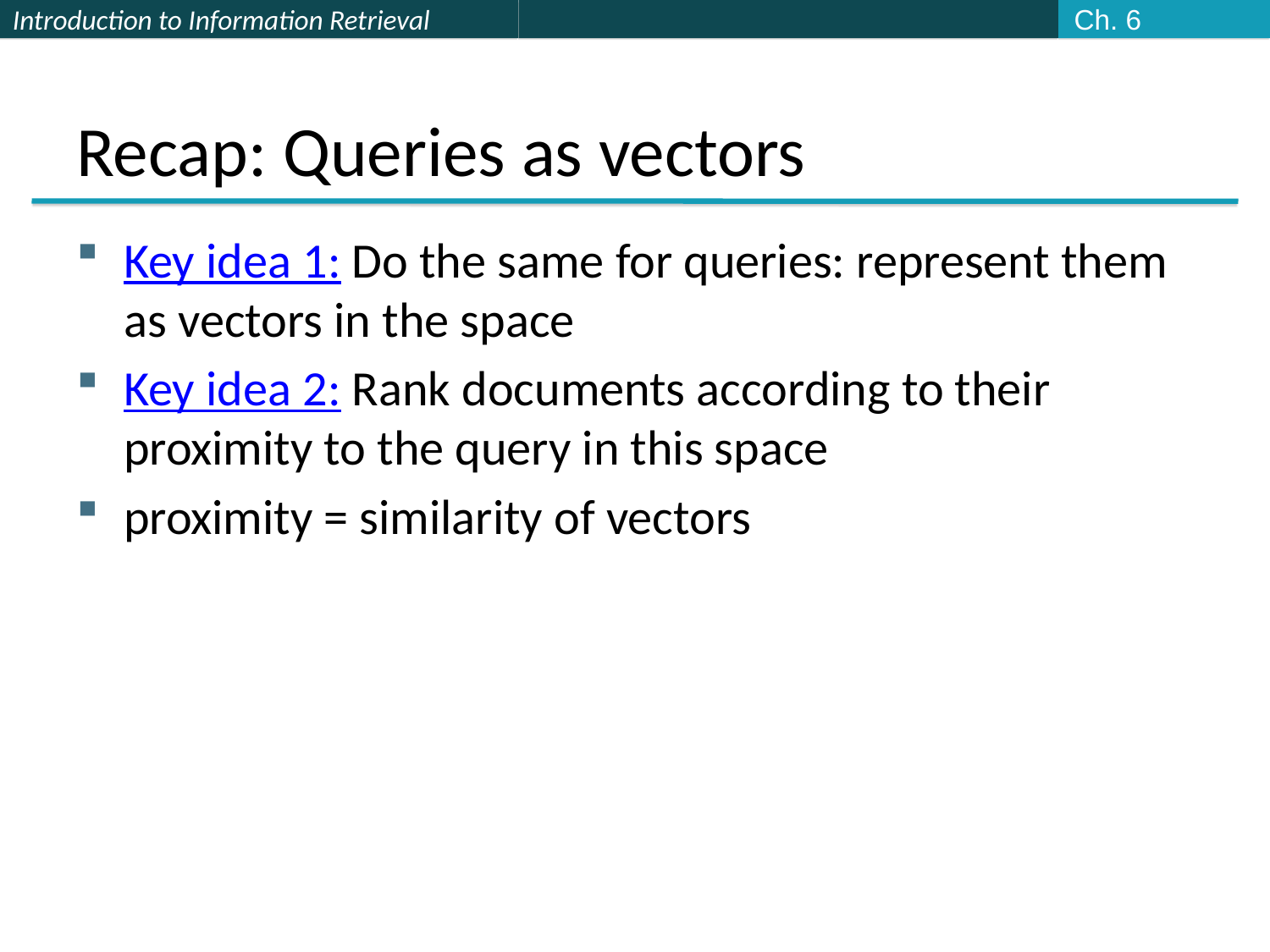

Ch. 6
# Recap: Queries as vectors
Key idea 1: Do the same for queries: represent them as vectors in the space
Key idea 2: Rank documents according to their proximity to the query in this space
proximity = similarity of vectors